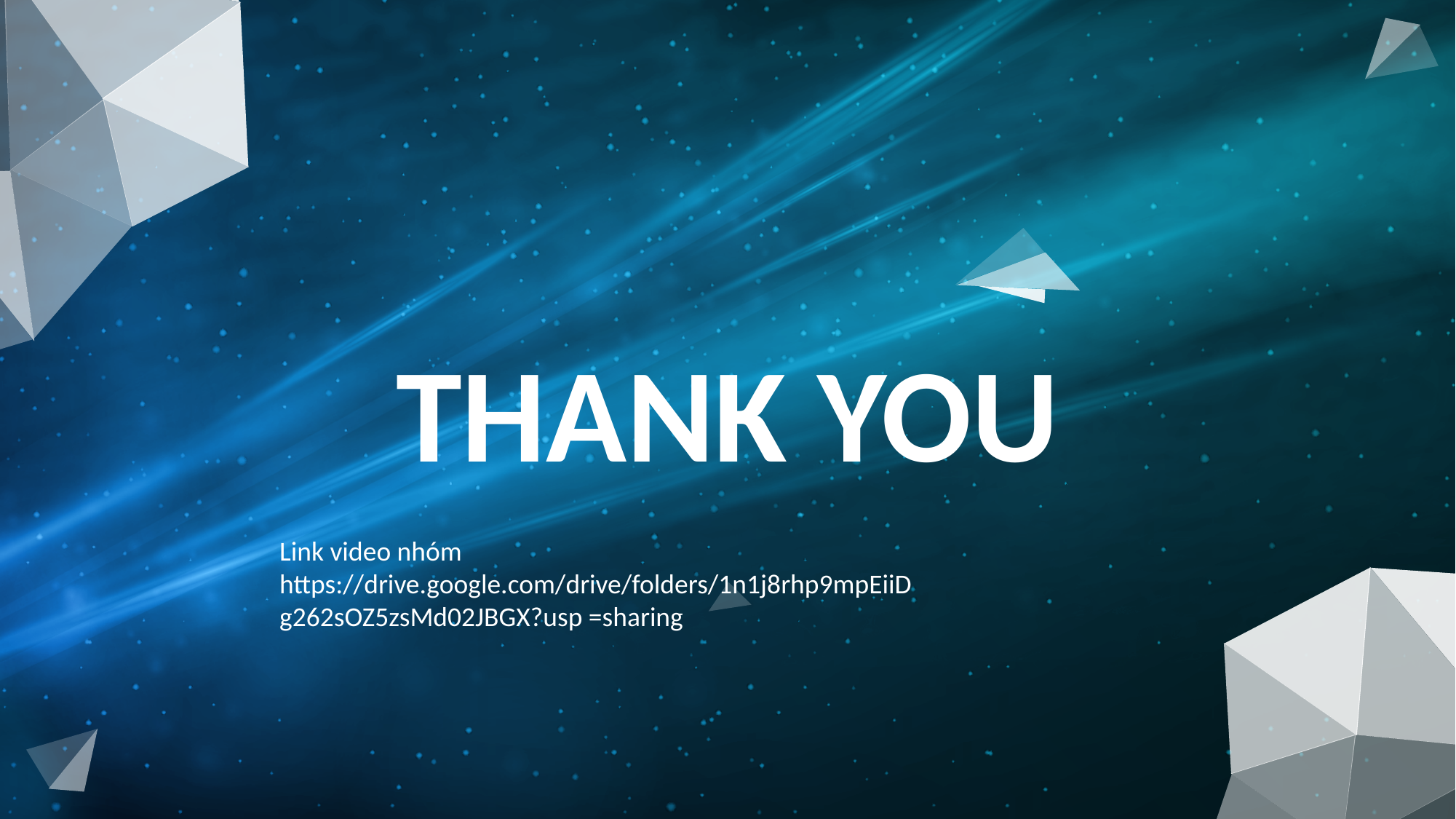

THANK YOU

Link video nhóm https://drive.google.com/drive/folders/1n1j8rhp9mpEiiDg262sOZ5zsMd02JBGX?usp =sharing